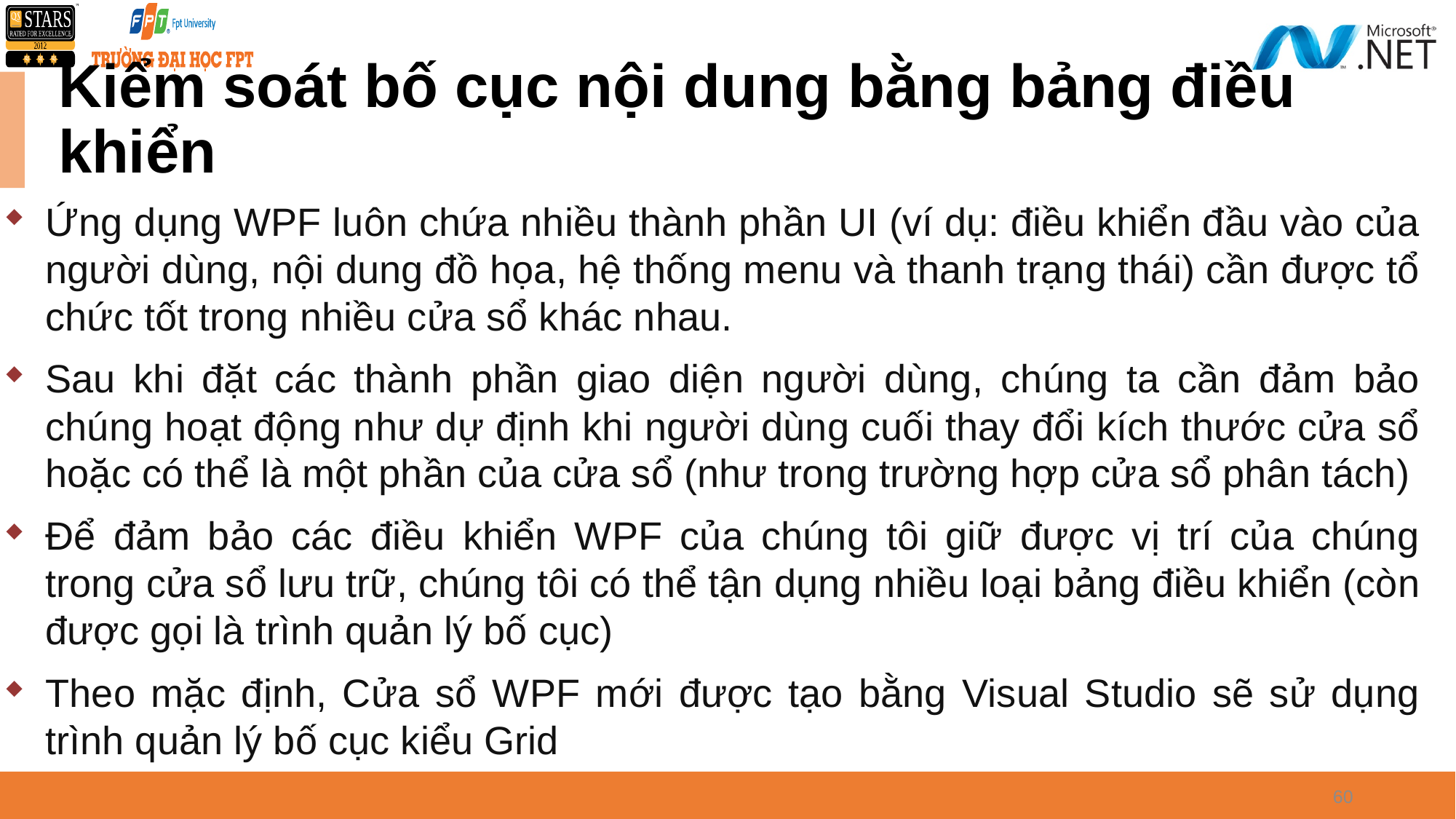

# Kiểm soát bố cục nội dung bằng bảng điều khiển
Ứng dụng WPF luôn chứa nhiều thành phần UI (ví dụ: điều khiển đầu vào của người dùng, nội dung đồ họa, hệ thống menu và thanh trạng thái) cần được tổ chức tốt trong nhiều cửa sổ khác nhau.
Sau khi đặt các thành phần giao diện người dùng, chúng ta cần đảm bảo chúng hoạt động như dự định khi người dùng cuối thay đổi kích thước cửa sổ hoặc có thể là một phần của cửa sổ (như trong trường hợp cửa sổ phân tách)
Để đảm bảo các điều khiển WPF của chúng tôi giữ được vị trí của chúng trong cửa sổ lưu trữ, chúng tôi có thể tận dụng nhiều loại bảng điều khiển (còn được gọi là trình quản lý bố cục)
Theo mặc định, Cửa sổ WPF mới được tạo bằng Visual Studio sẽ sử dụng trình quản lý bố cục kiểu Grid
60